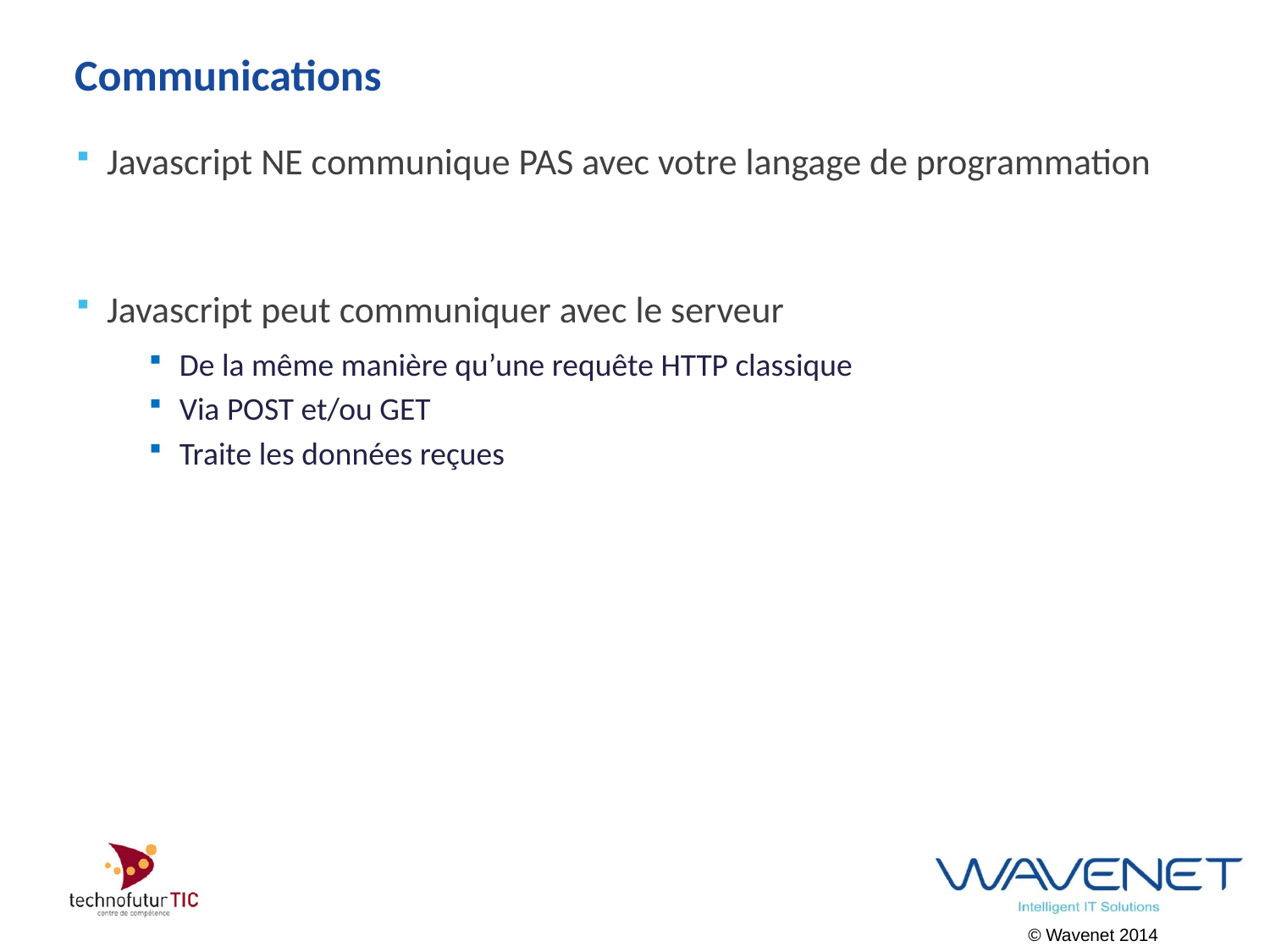

# Communications
Javascript NE communique PAS avec votre langage de programmation

Javascript peut communiquer avec le serveur
De la même manière qu’une requête HTTP classique
Via POST et/ou GET
Traite les données reçues
© Wavenet 2014